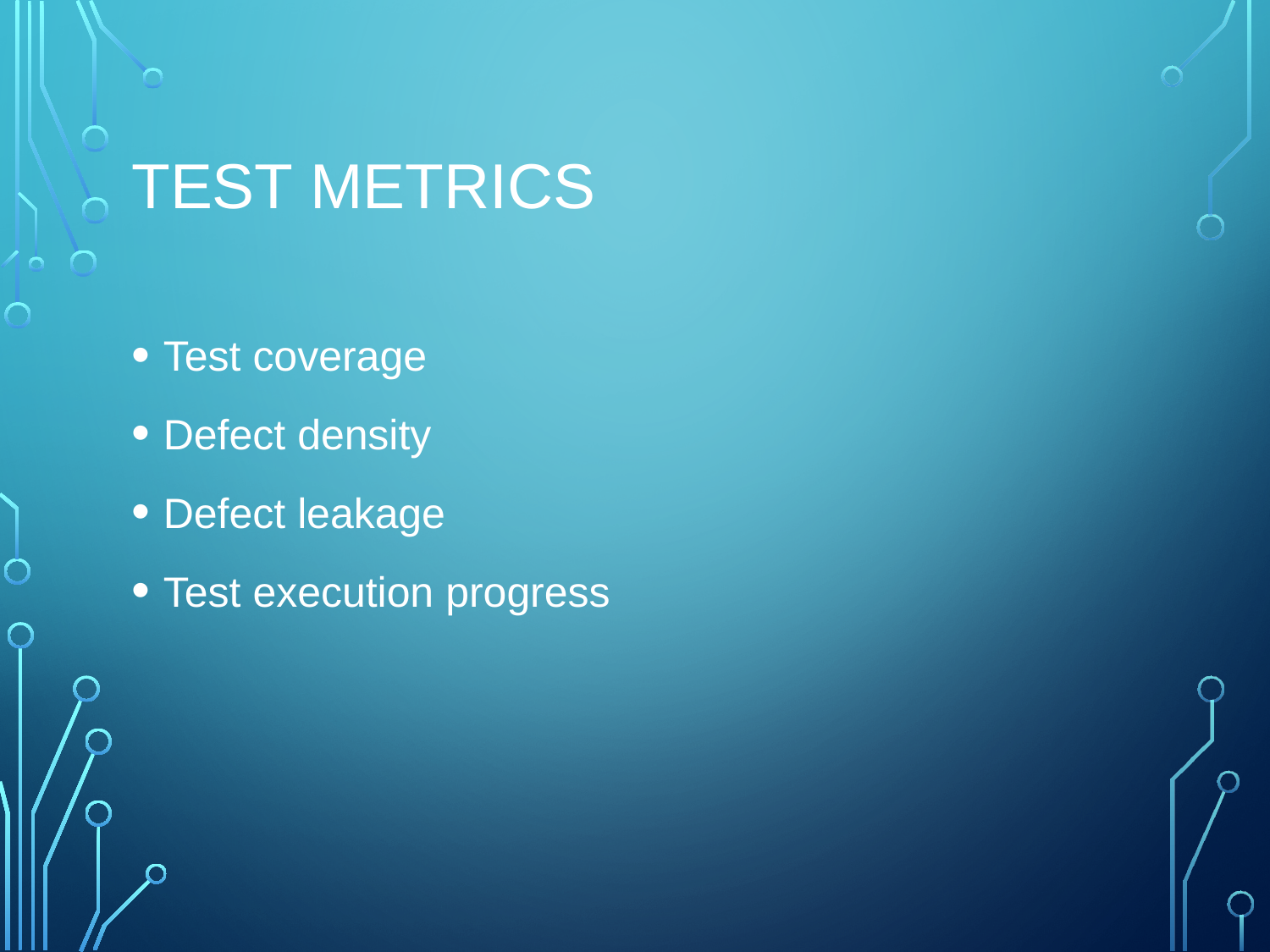

# Test Metrics
Test coverage
Defect density
Defect leakage
Test execution progress